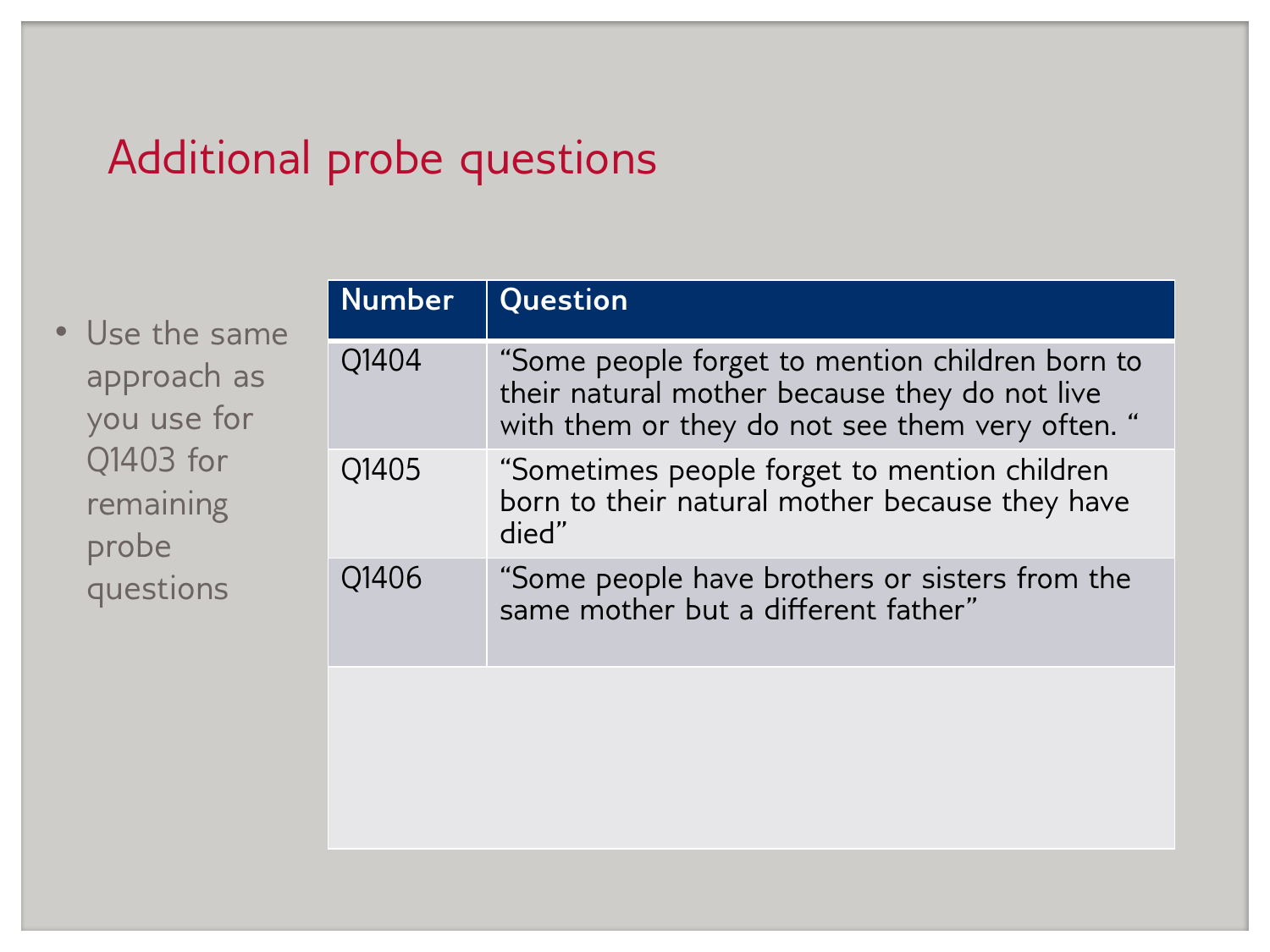

# Additional probe questions
| Number | Question |
| --- | --- |
| Q1404 | “Some people forget to mention children born to their natural mother because they do not live with them or they do not see them very often. “ |
| Q1405 | “Sometimes people forget to mention children born to their natural mother because they have died” |
| Q1406 | “Some people have brothers or sisters from the same mother but a different father” |
|  |  |
Use the same approach as you use for Q1403 for remaining probe questions